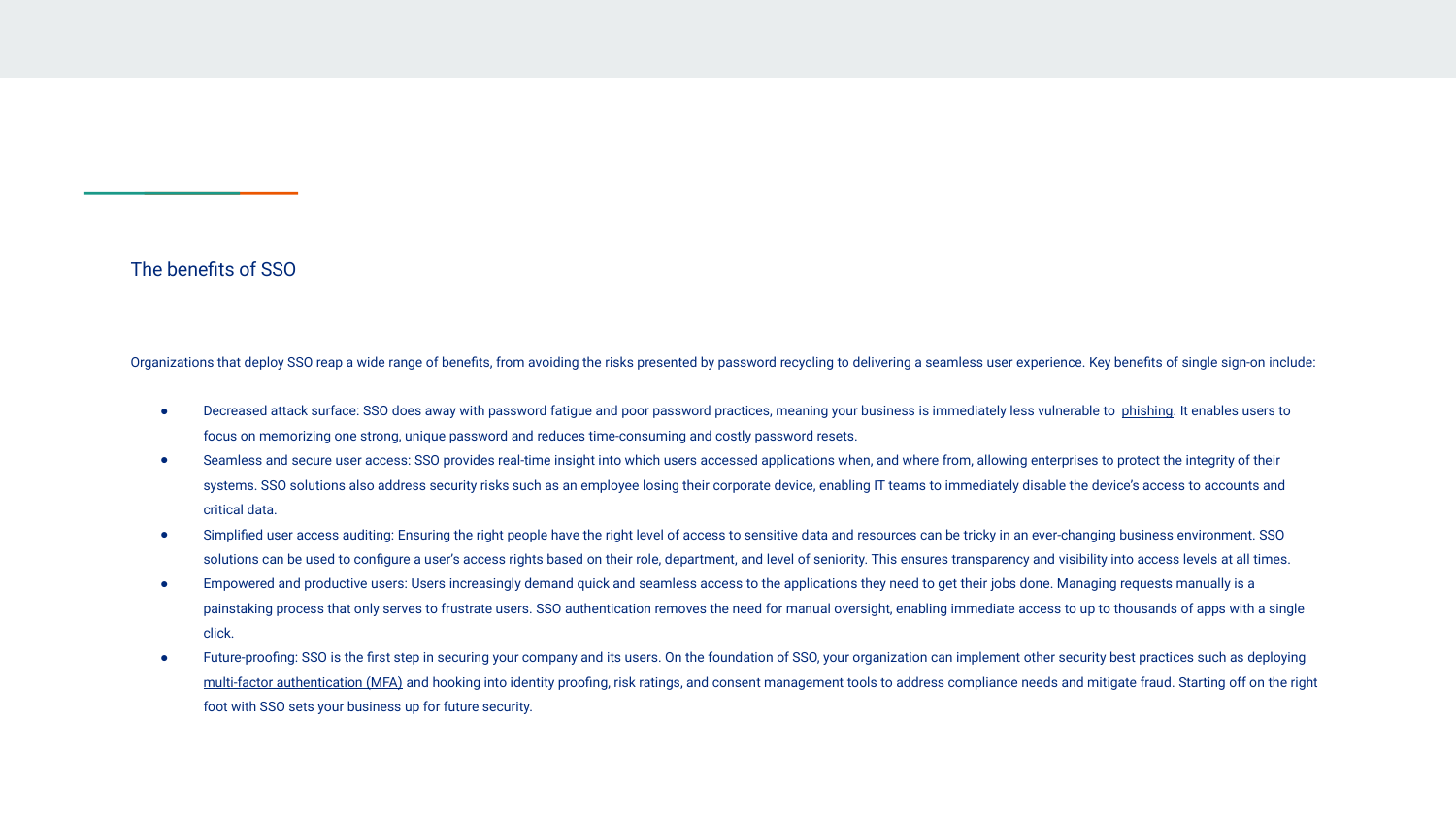

# The benefits of SSO

Organizations that deploy SSO reap a wide range of benefits, from avoiding the risks presented by password recycling to delivering a seamless user experience. Key benefits of single sign-on include:
Decreased attack surface: SSO does away with password fatigue and poor password practices, meaning your business is immediately less vulnerable to phishing. It enables users to focus on memorizing one strong, unique password and reduces time-consuming and costly password resets.
Seamless and secure user access: SSO provides real-time insight into which users accessed applications when, and where from, allowing enterprises to protect the integrity of their systems. SSO solutions also address security risks such as an employee losing their corporate device, enabling IT teams to immediately disable the device’s access to accounts and critical data.
Simplified user access auditing: Ensuring the right people have the right level of access to sensitive data and resources can be tricky in an ever-changing business environment. SSO solutions can be used to configure a user’s access rights based on their role, department, and level of seniority. This ensures transparency and visibility into access levels at all times.
Empowered and productive users: Users increasingly demand quick and seamless access to the applications they need to get their jobs done. Managing requests manually is a painstaking process that only serves to frustrate users. SSO authentication removes the need for manual oversight, enabling immediate access to up to thousands of apps with a single click.
Future-proofing: SSO is the first step in securing your company and its users. On the foundation of SSO, your organization can implement other security best practices such as deploying multi-factor authentication (MFA) and hooking into identity proofing, risk ratings, and consent management tools to address compliance needs and mitigate fraud. Starting off on the right foot with SSO sets your business up for future security.